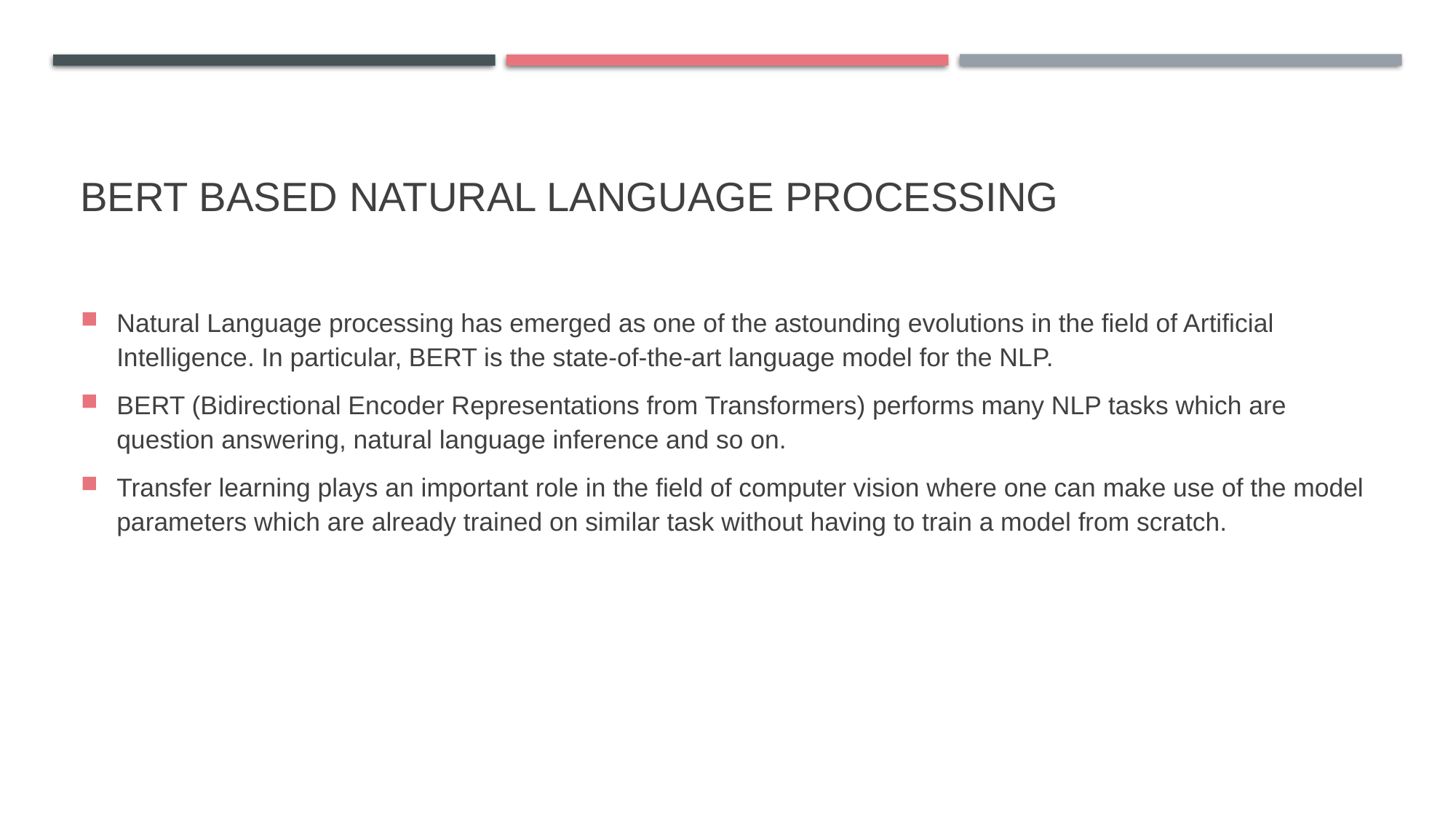

# BERT based NAtural Language processing
Natural Language processing has emerged as one of the astounding evolutions in the field of Artificial Intelligence. In particular, BERT is the state-of-the-art language model for the NLP.
BERT (Bidirectional Encoder Representations from Transformers) performs many NLP tasks which are question answering, natural language inference and so on.
Transfer learning plays an important role in the field of computer vision where one can make use of the model parameters which are already trained on similar task without having to train a model from scratch.